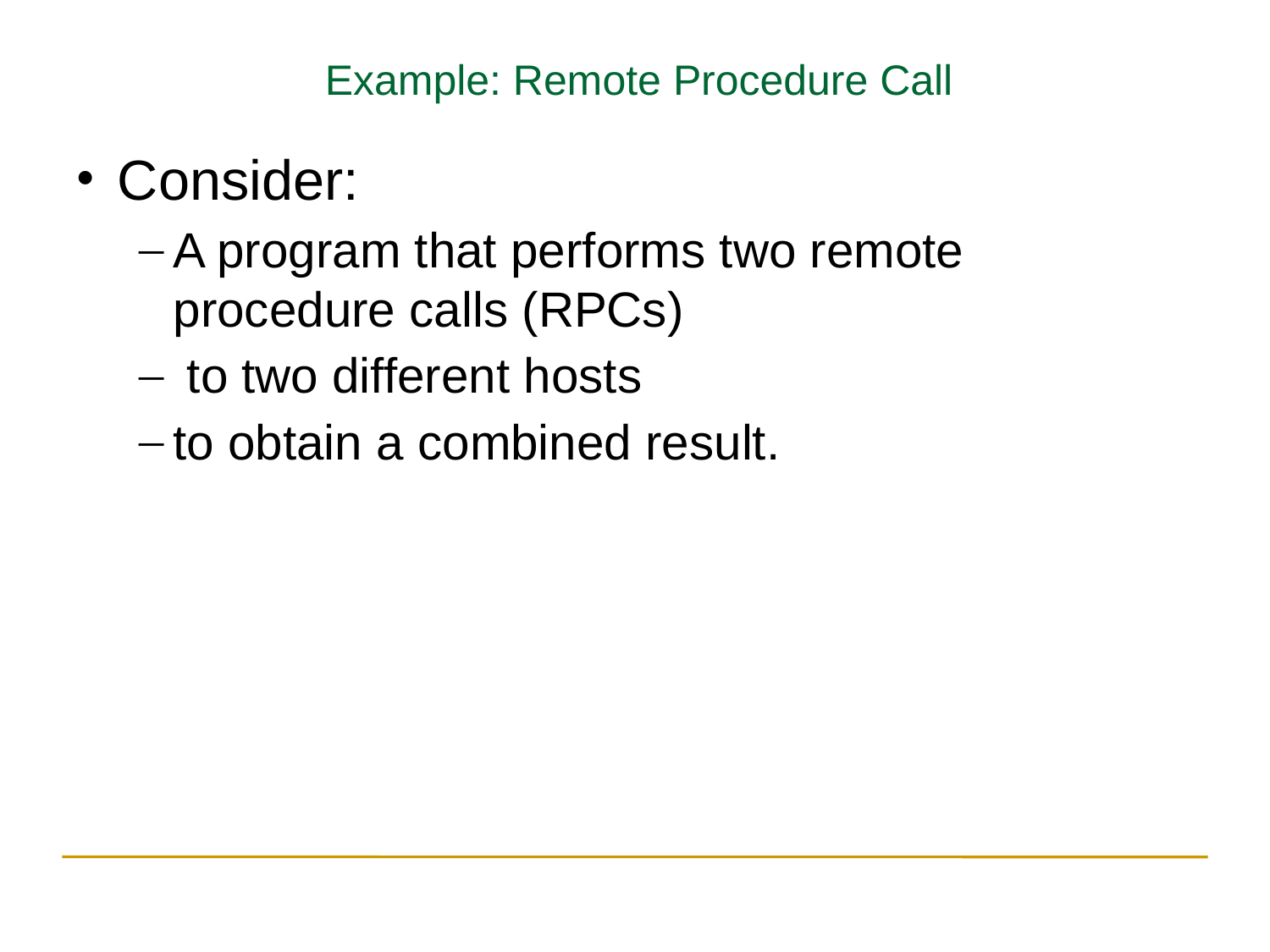

Example: Remote Procedure Call
Consider:
A program that performs two remote procedure calls (RPCs)
 to two different hosts
to obtain a combined result.